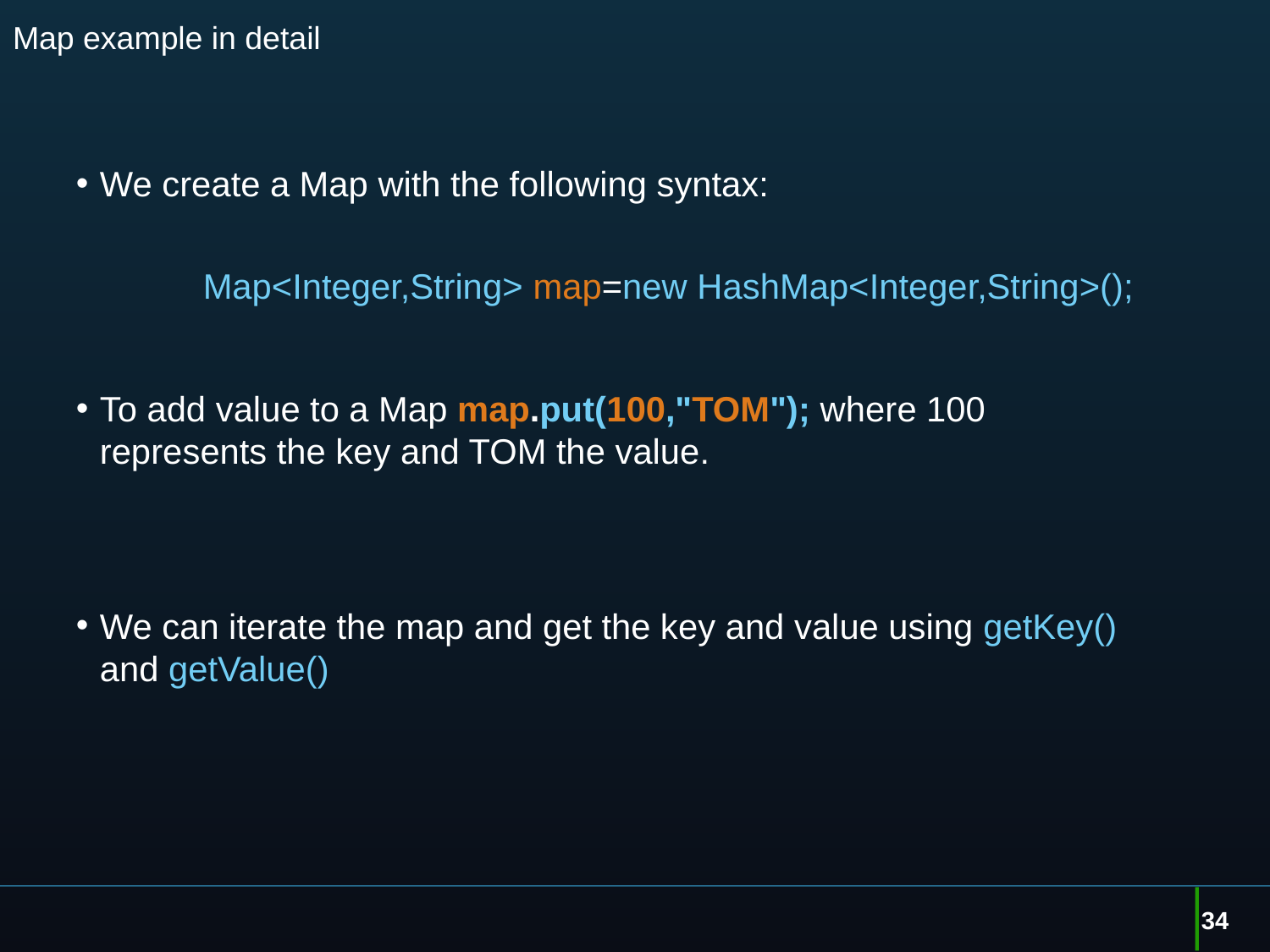

# Map example in detail
We create a Map with the following syntax:

	Map<Integer,String> map=new HashMap<Integer,String>();
To add value to a Map map.put(100,"TOM"); where 100 represents the key and TOM the value.
We can iterate the map and get the key and value using getKey() and getValue()

34